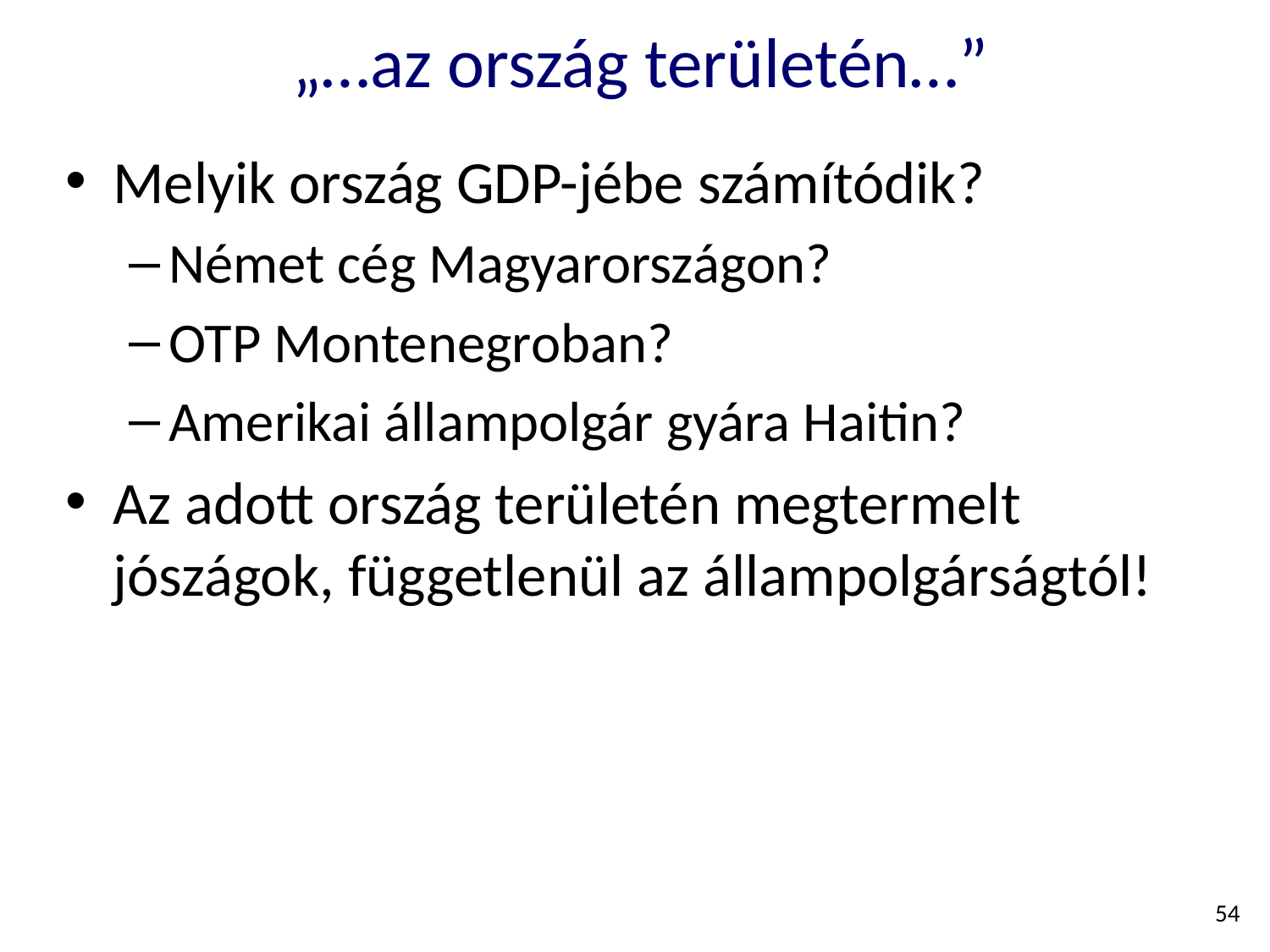

# „…az ország területén…”
Melyik ország GDP-jébe számítódik?
Német cég Magyarországon?
OTP Montenegroban?
Amerikai állampolgár gyára Haitin?
Az adott ország területén megtermelt jószágok, függetlenül az állampolgárságtól!
54